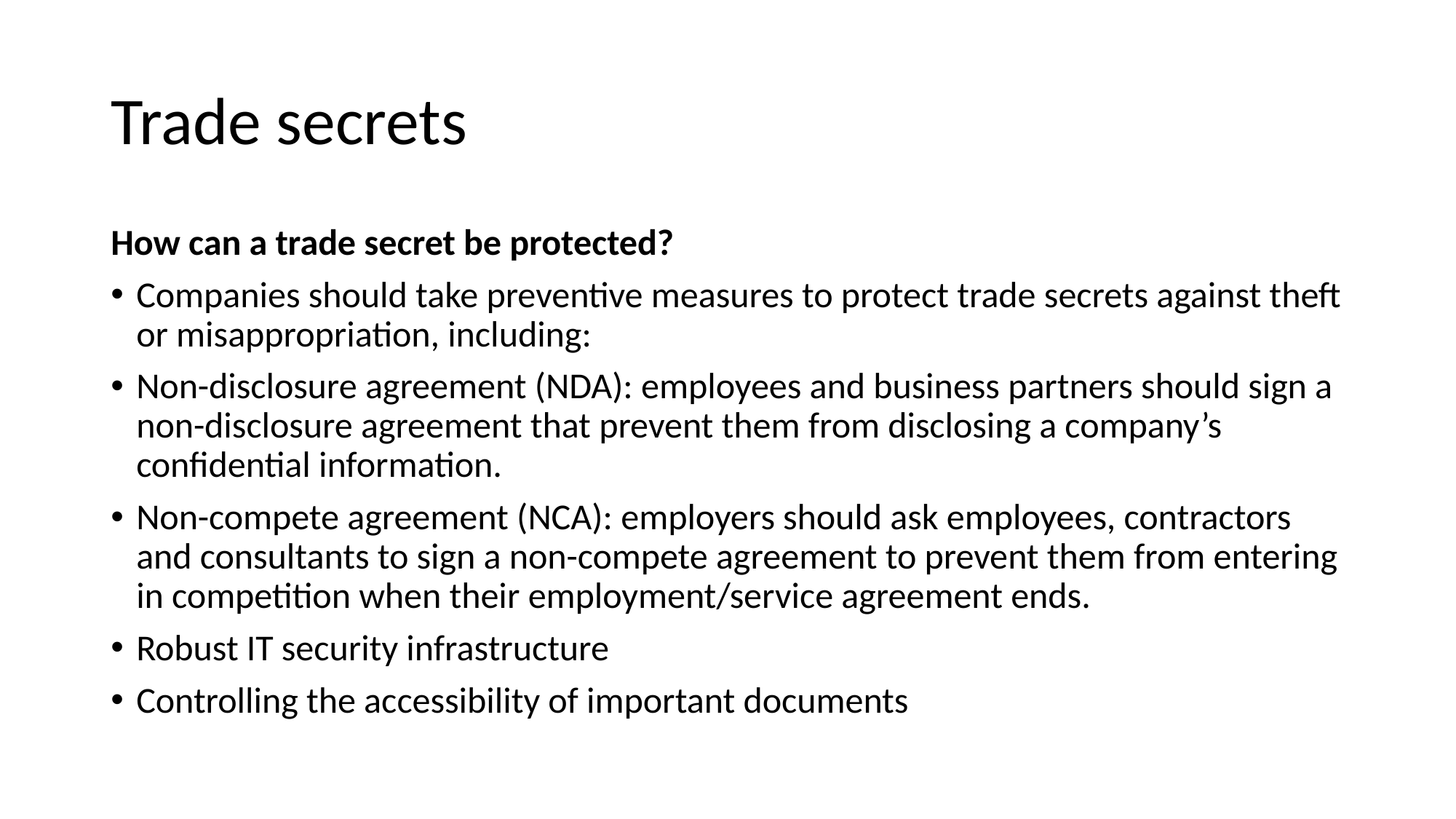

# Trade secrets
How can a trade secret be protected?
Companies should take preventive measures to protect trade secrets against theft or misappropriation, including:
Non-disclosure agreement (NDA): employees and business partners should sign a non-disclosure agreement that prevent them from disclosing a company’s confidential information.
Non-compete agreement (NCA): employers should ask employees, contractors and consultants to sign a non-compete agreement to prevent them from entering in competition when their employment/service agreement ends.
Robust IT security infrastructure
Controlling the accessibility of important documents